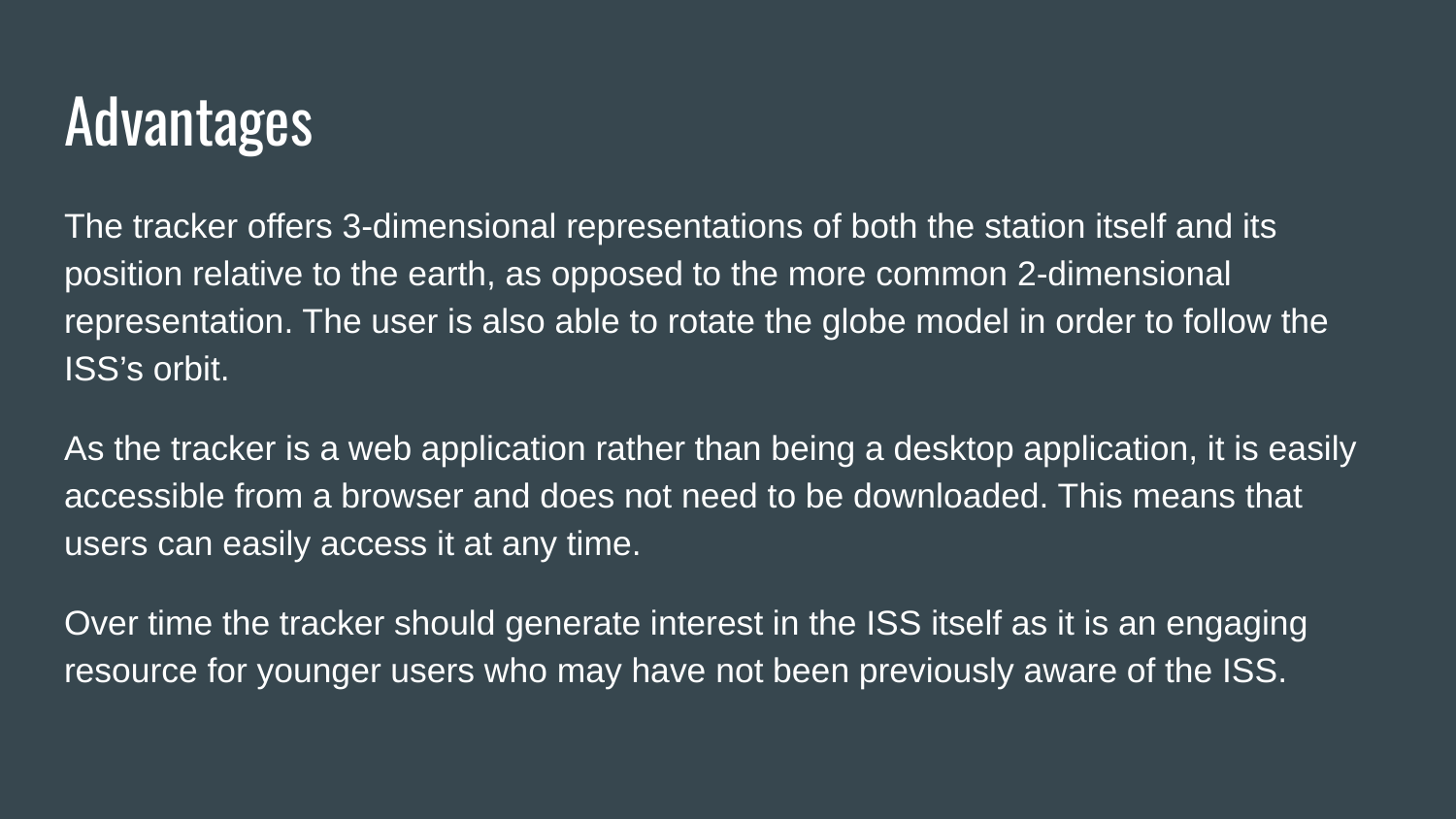

# Advantages
The tracker offers 3-dimensional representations of both the station itself and its position relative to the earth, as opposed to the more common 2-dimensional representation. The user is also able to rotate the globe model in order to follow the ISS’s orbit.
As the tracker is a web application rather than being a desktop application, it is easily accessible from a browser and does not need to be downloaded. This means that users can easily access it at any time.
Over time the tracker should generate interest in the ISS itself as it is an engaging resource for younger users who may have not been previously aware of the ISS.